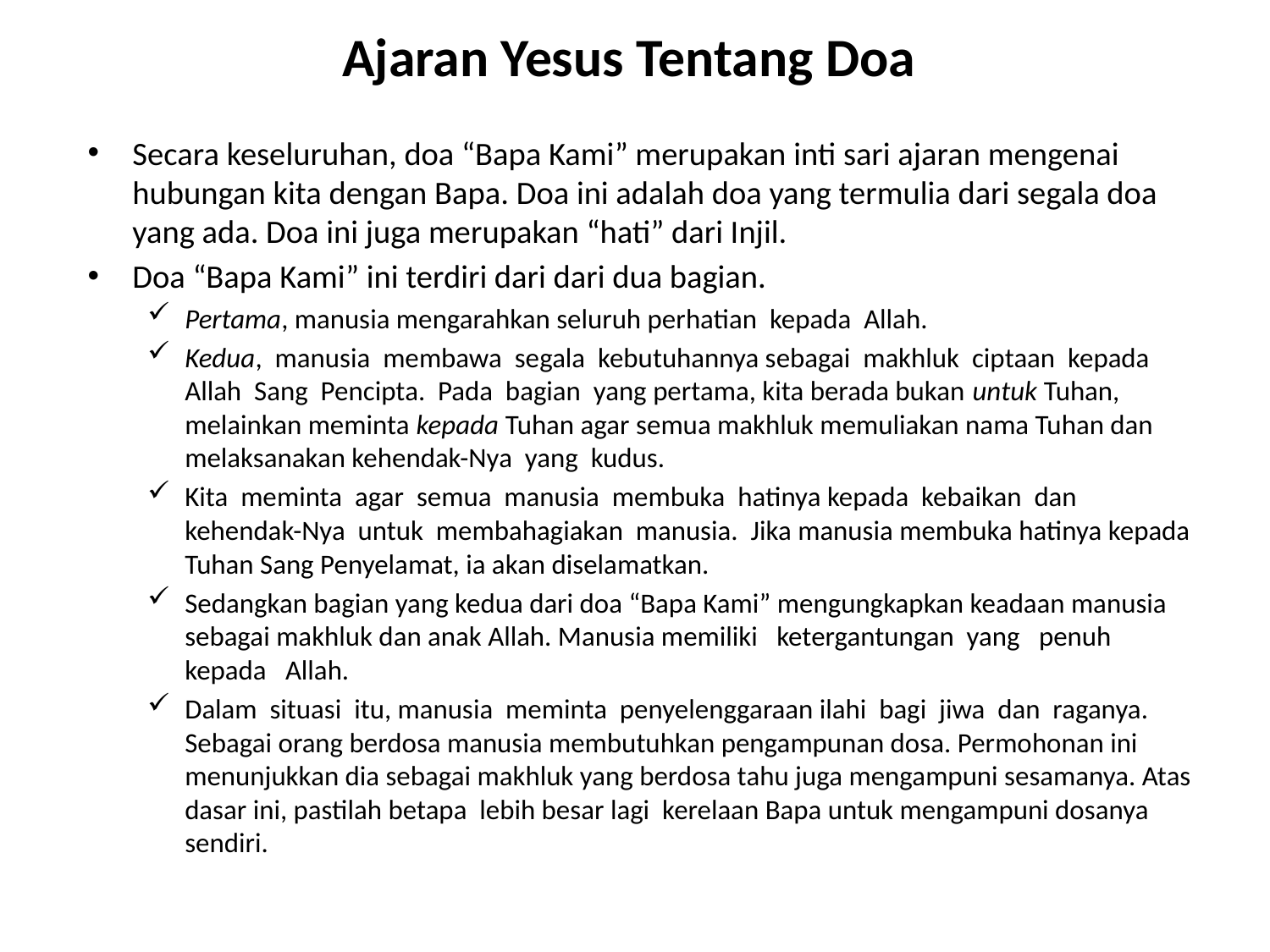

# Ajaran Yesus Tentang Doa
Secara keseluruhan, doa “Bapa Kami” merupakan inti sari ajaran mengenai hubungan kita dengan Bapa. Doa ini adalah doa yang termulia dari segala doa yang ada. Doa ini juga merupakan “hati” dari Injil.
Doa “Bapa Kami” ini terdiri dari dari dua bagian.
Pertama, manusia mengarahkan seluruh perhatian  kepada  Allah.
Kedua,  manusia  membawa  segala  kebutuhannya sebagai  makhluk  ciptaan  kepada  Allah  Sang  Pencipta.  Pada  bagian  yang pertama, kita berada bukan untuk Tuhan, melainkan meminta kepada Tuhan agar semua makhluk memuliakan nama Tuhan dan melaksanakan kehendak-Nya  yang  kudus.
Kita  meminta  agar  semua  manusia  membuka  hatinya kepada  kebaikan  dan  kehendak-Nya  untuk  membahagiakan  manusia.  Jika manusia membuka hatinya kepada Tuhan Sang Penyelamat, ia akan diselamatkan.
Sedangkan bagian yang kedua dari doa “Bapa Kami” mengungkapkan keadaan manusia sebagai makhluk dan anak Allah. Manusia memiliki   ketergantungan  yang   penuh  kepada   Allah.
Dalam  situasi  itu, manusia  meminta  penyelenggaraan ilahi  bagi  jiwa  dan  raganya.  Sebagai orang berdosa manusia membutuhkan pengampunan dosa. Permohonan ini menunjukkan dia sebagai makhluk yang berdosa tahu juga mengampuni sesamanya. Atas  dasar ini, pastilah betapa  lebih besar lagi  kerelaan Bapa untuk mengampuni dosanya sendiri.